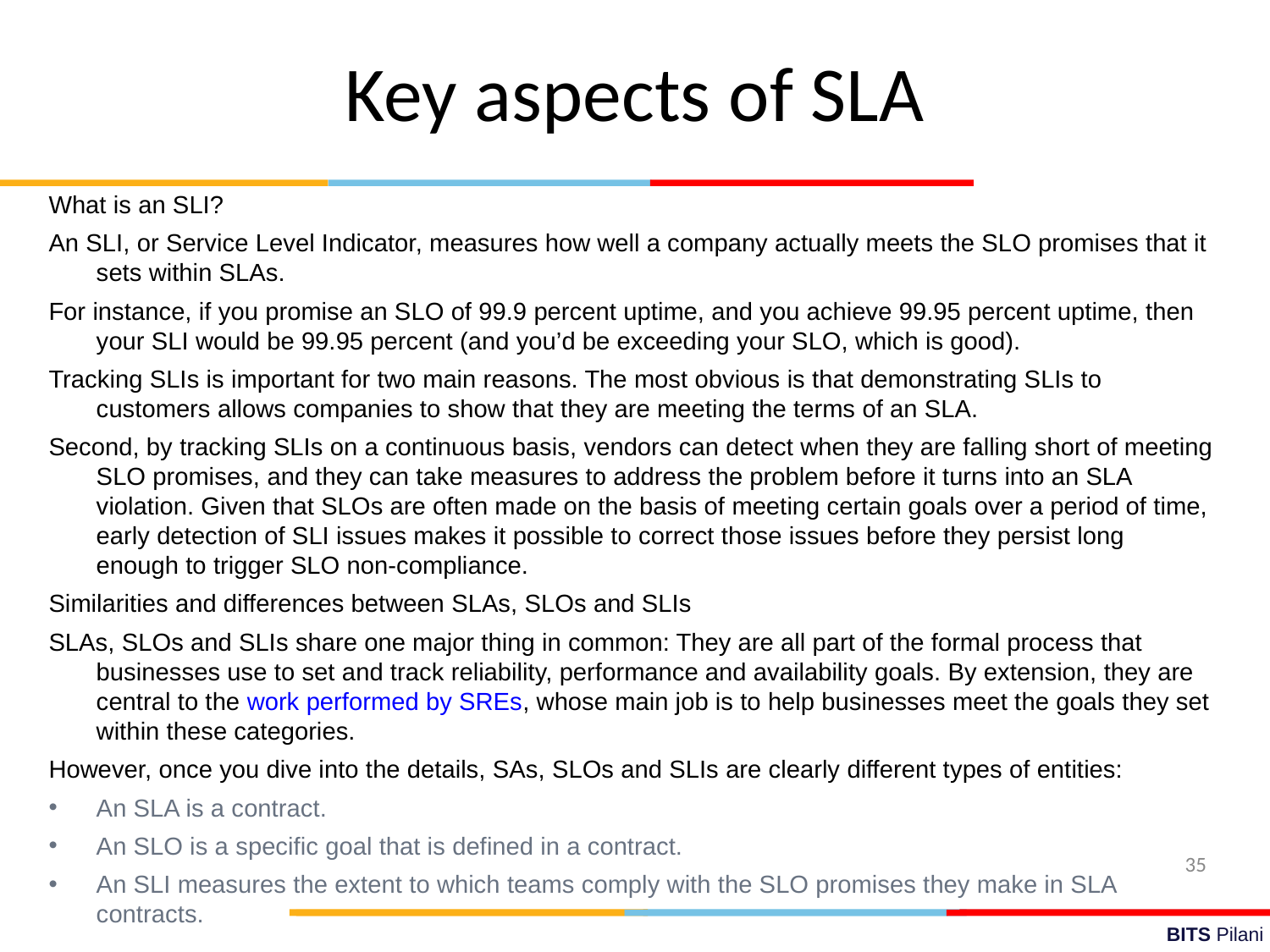

Key aspects of SLA

What is an SLI?
An SLI, or Service Level Indicator, measures how well a company actually meets the SLO promises that it sets within SLAs.
For instance, if you promise an SLO of 99.9 percent uptime, and you achieve 99.95 percent uptime, then your SLI would be 99.95 percent (and you’d be exceeding your SLO, which is good).
Tracking SLIs is important for two main reasons. The most obvious is that demonstrating SLIs to customers allows companies to show that they are meeting the terms of an SLA.
Second, by tracking SLIs on a continuous basis, vendors can detect when they are falling short of meeting SLO promises, and they can take measures to address the problem before it turns into an SLA violation. Given that SLOs are often made on the basis of meeting certain goals over a period of time, early detection of SLI issues makes it possible to correct those issues before they persist long enough to trigger SLO non-compliance.
Similarities and differences between SLAs, SLOs and SLIs
SLAs, SLOs and SLIs share one major thing in common: They are all part of the formal process that businesses use to set and track reliability, performance and availability goals. By extension, they are central to the work performed by SREs, whose main job is to help businesses meet the goals they set within these categories.
However, once you dive into the details, SAs, SLOs and SLIs are clearly different types of entities:
An SLA is a contract.
An SLO is a specific goal that is defined in a contract.
An SLI measures the extent to which teams comply with the SLO promises they make in SLA contracts.

35